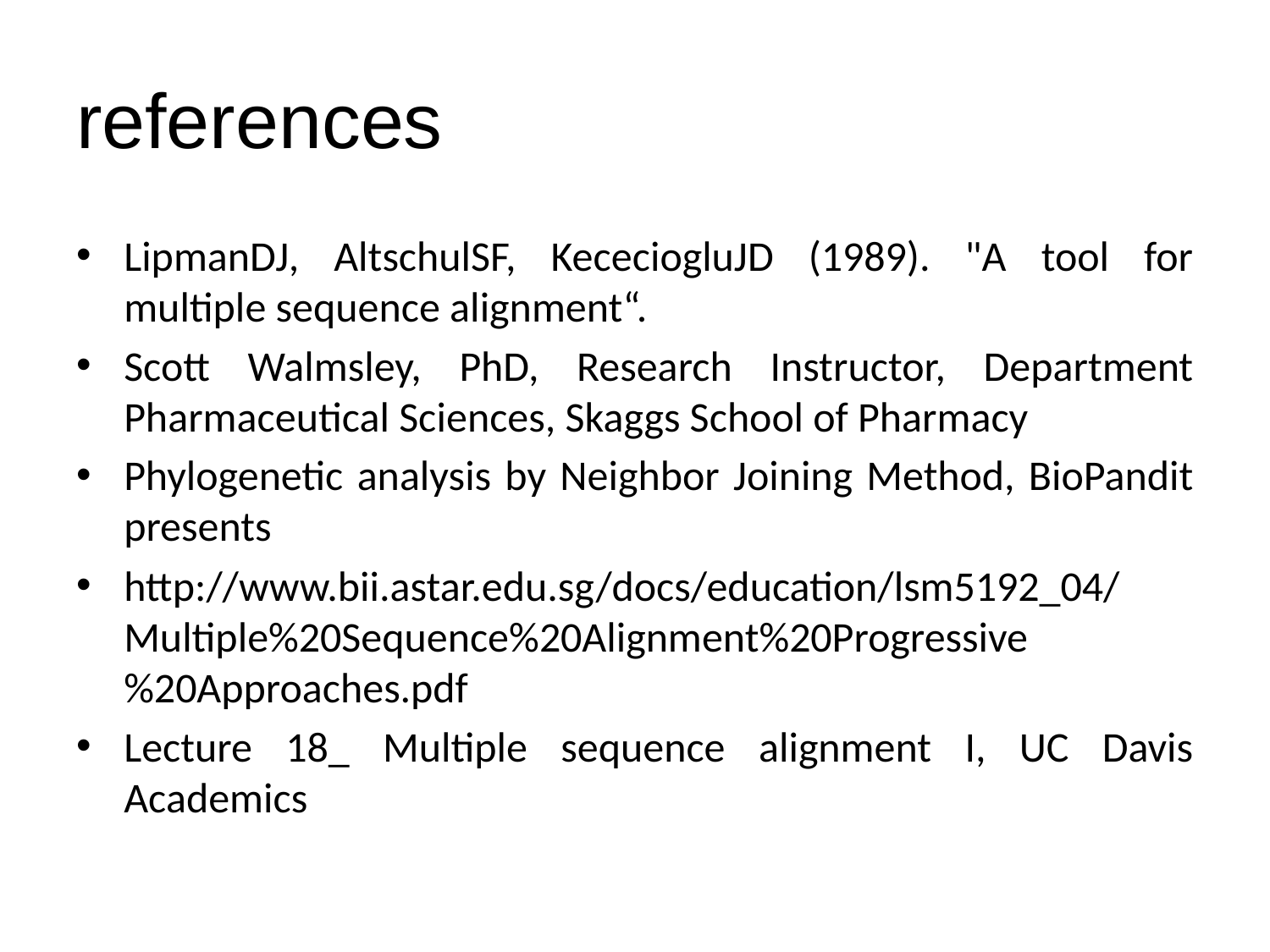

# references
LipmanDJ, AltschulSF, KececiogluJD (1989). "A tool for multiple sequence alignment“.
Scott Walmsley, PhD, Research Instructor, Department Pharmaceutical Sciences, Skaggs School of Pharmacy
Phylogenetic analysis by Neighbor Joining Method, BioPandit presents
http://www.bii.astar.edu.sg/docs/education/lsm5192_04/Multiple%20Sequence%20Alignment%20Progressive%20Approaches.pdf
Lecture 18_ Multiple sequence alignment I, UC Davis Academics